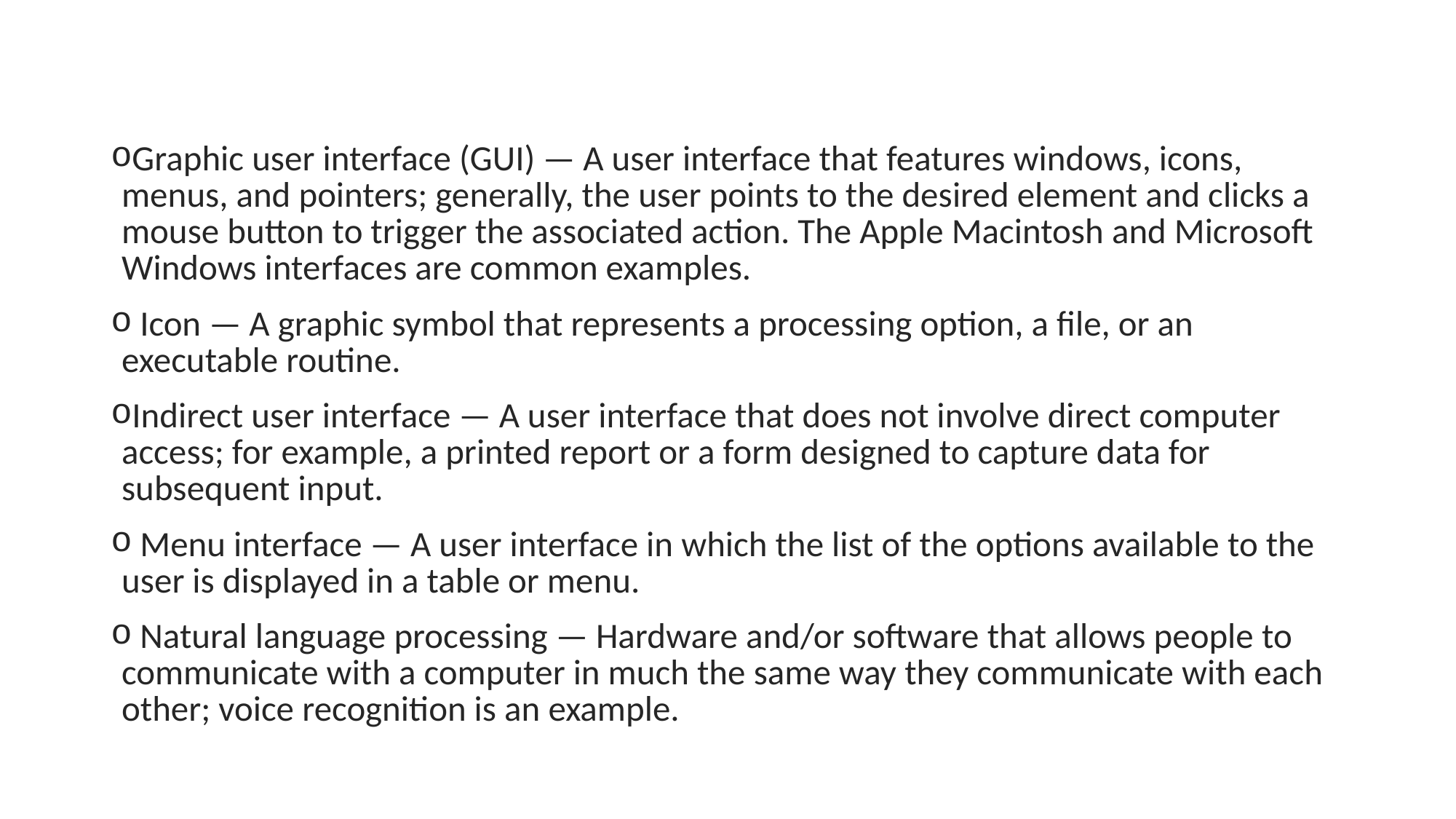

#
Graphic user interface (GUI) — A user interface that features windows, icons, menus, and pointers; generally, the user points to the desired element and clicks a mouse button to trigger the associated action. The Apple Macintosh and Microsoft Windows interfaces are common examples.
 Icon — A graphic symbol that represents a processing option, a file, or an executable routine.
Indirect user interface — A user interface that does not involve direct computer access; for example, a printed report or a form designed to capture data for subsequent input.
 Menu interface — A user interface in which the list of the options available to the user is displayed in a table or menu.
 Natural language processing — Hardware and/or software that allows people to communicate with a computer in much the same way they communicate with each other; voice recognition is an example.